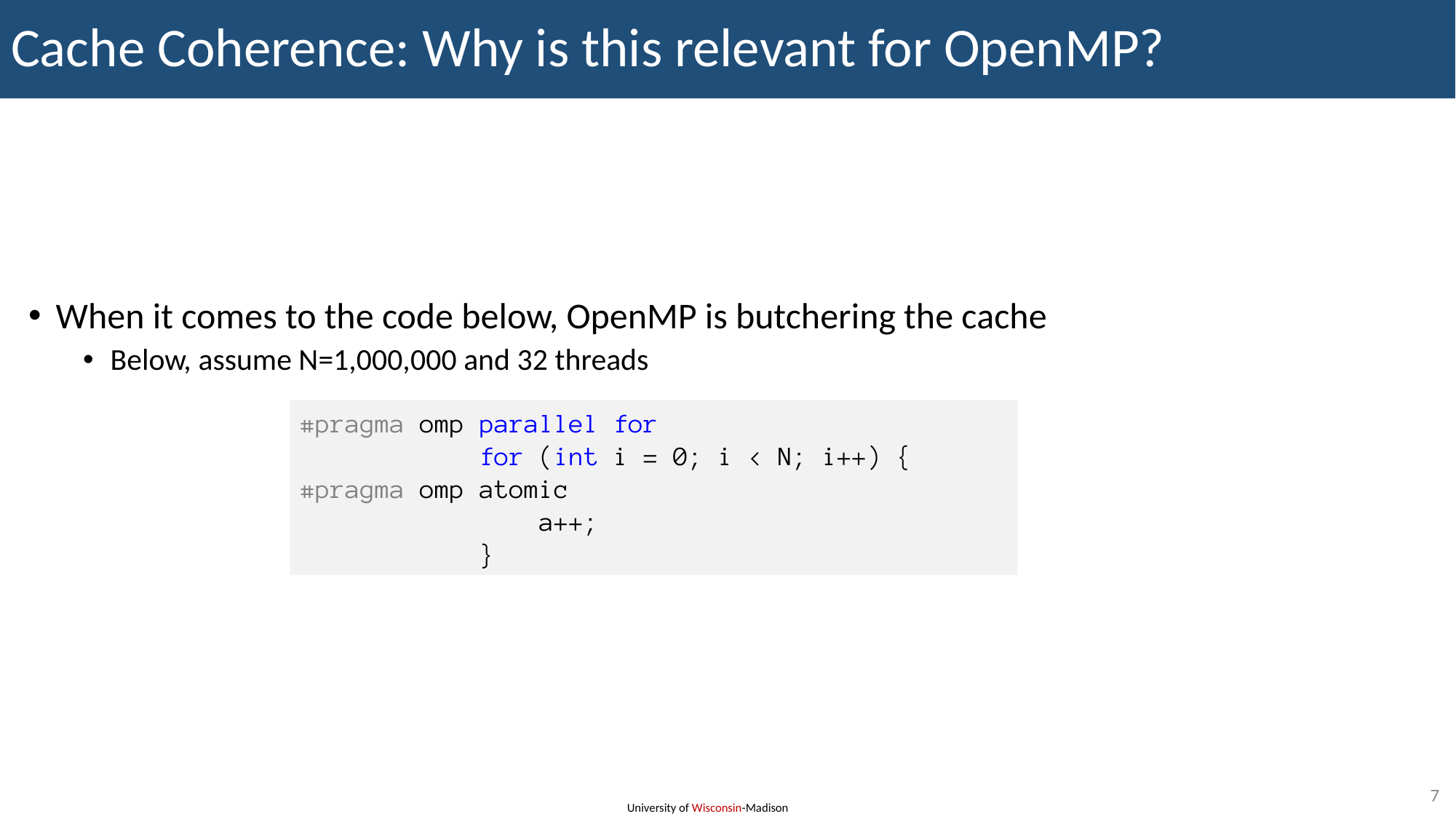

# Cache Coherence: Why is this relevant for OpenMP?

When it comes to the code below, OpenMP is butchering the cache
Below, assume N=1,000,000 and 32 threads

#pragma omp parallel for
            for (int i = 0; i < N; i++) {
#pragma omp atomic
                a++;
            }
7